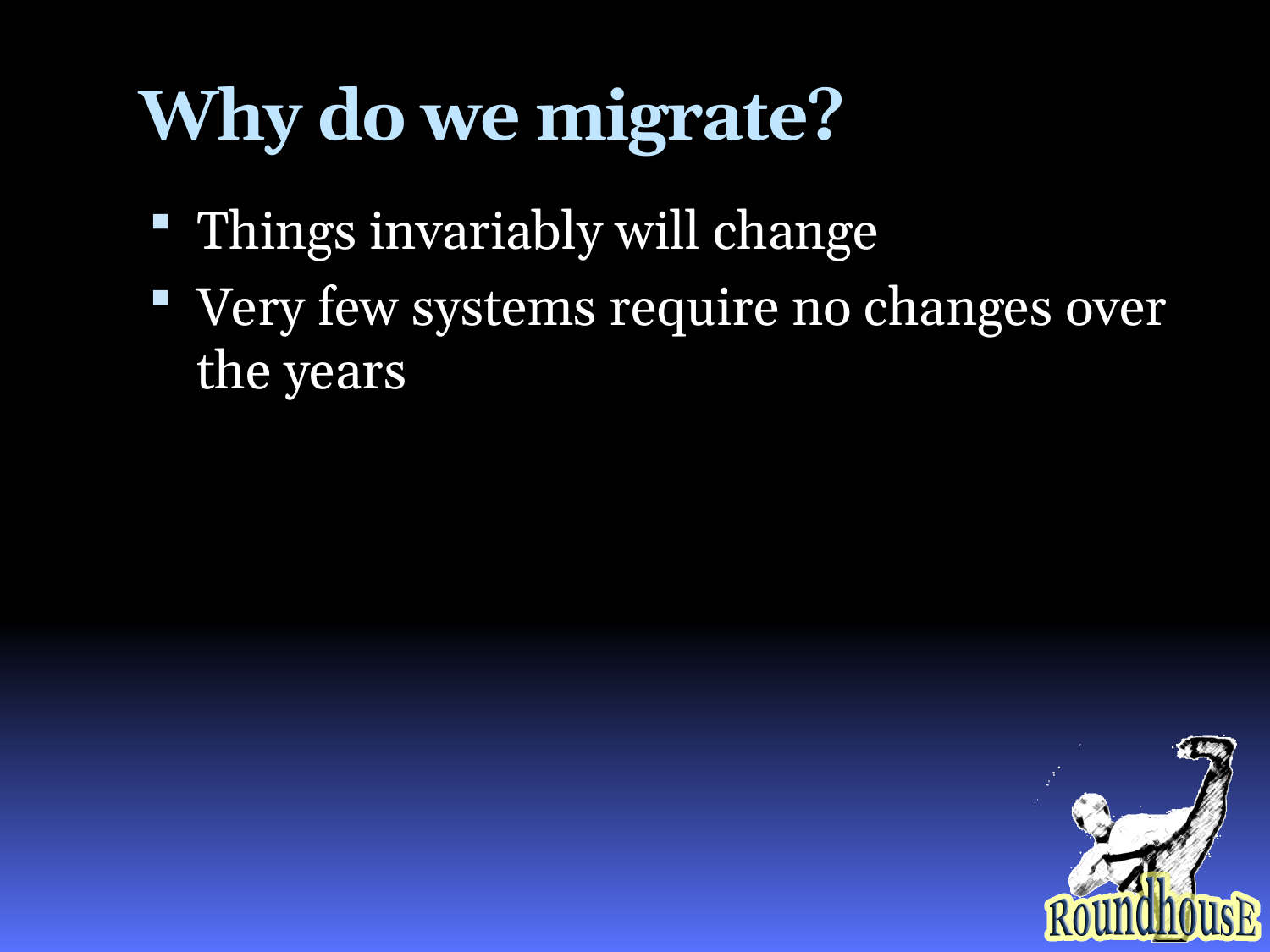

# Why do we migrate?
Things invariably will change
Very few systems require no changes over the years